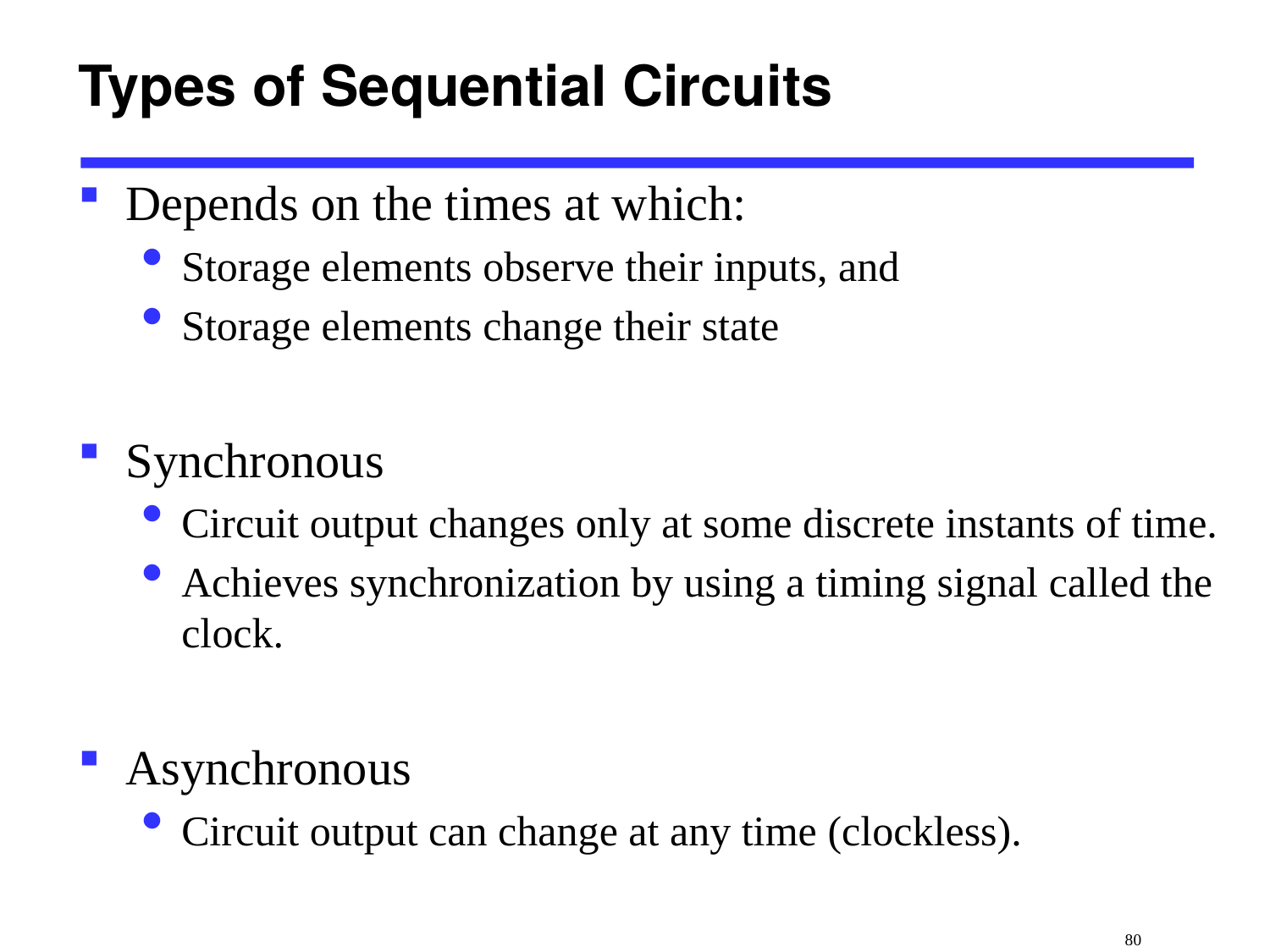

# Types of Sequential Circuits
Depends on the times at which:
Storage elements observe their inputs, and
Storage elements change their state

Synchronous
Circuit output changes only at some discrete instants of time.
Achieves synchronization by using a timing signal called the clock.

Asynchronous
Circuit output can change at any time (clockless).
                           80